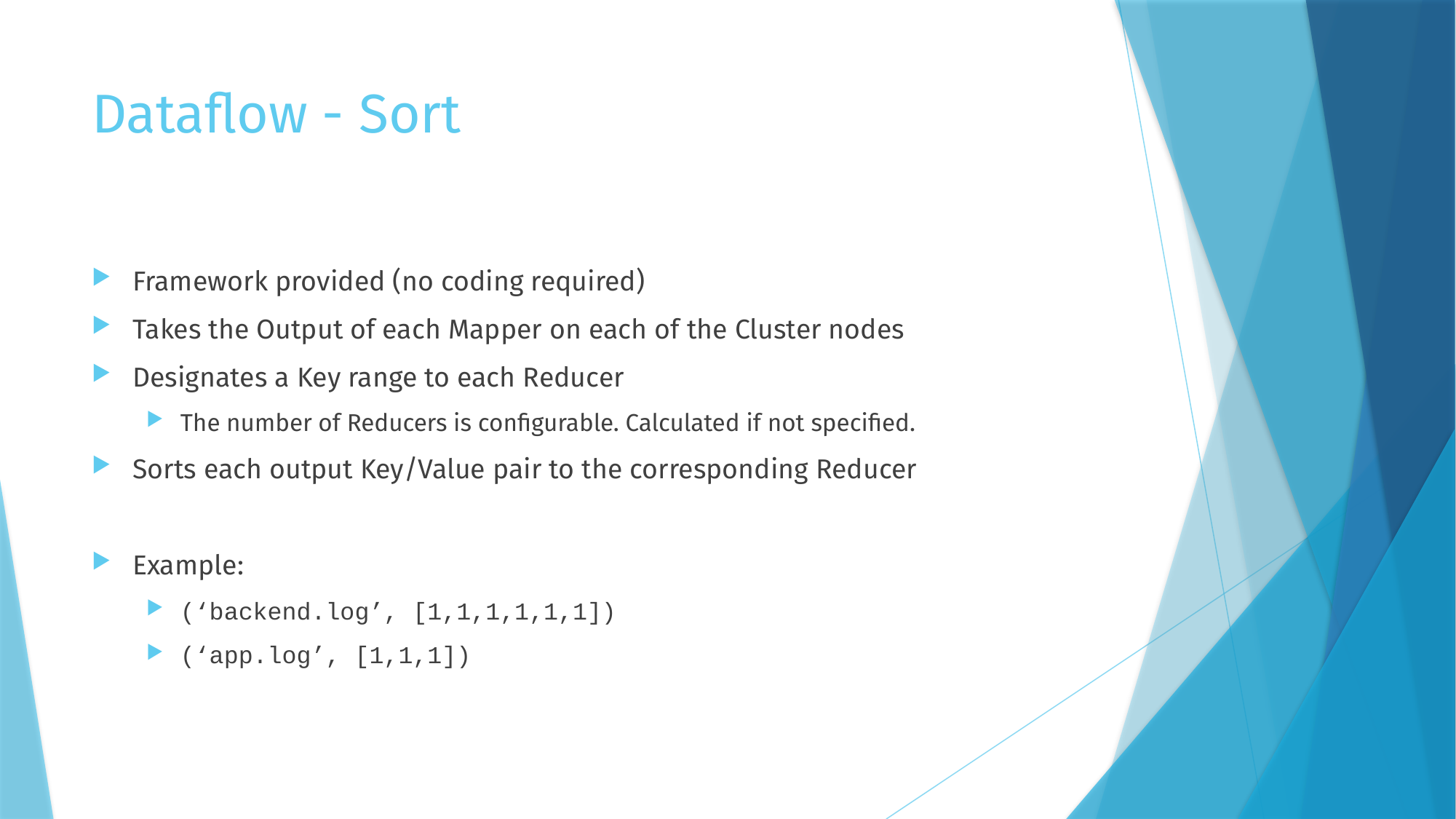

# Dataflow - Sort
Framework provided (no coding required)
Takes the Output of each Mapper on each of the Cluster nodes
Designates a Key range to each Reducer
The number of Reducers is configurable. Calculated if not specified.
Sorts each output Key/Value pair to the corresponding Reducer

Example:
(‘backend.log’, [1,1,1,1,1,1])
(‘app.log’, [1,1,1])